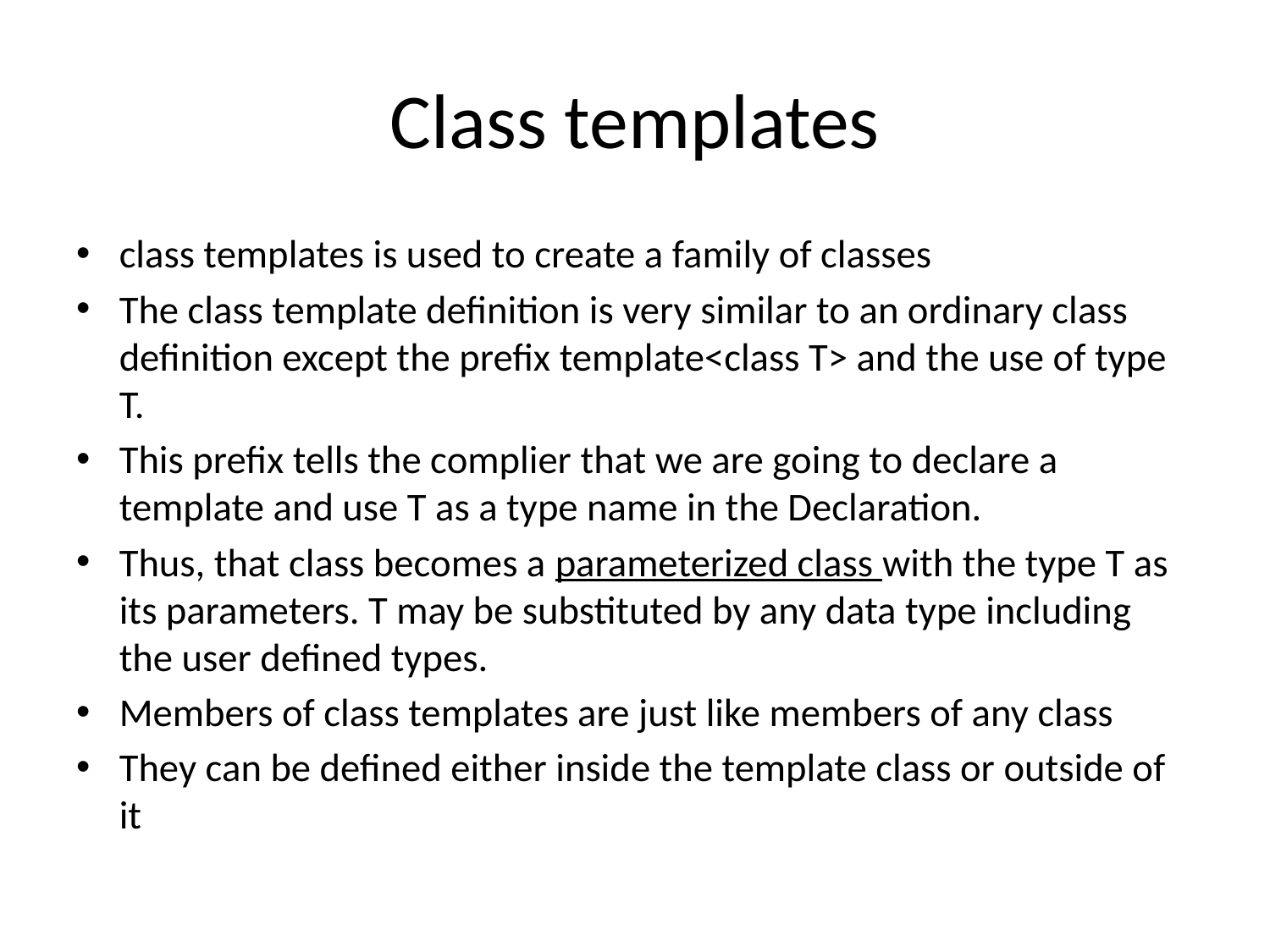

# Class templates
class templates is used to create a family of classes
The class template definition is very similar to an ordinary class definition except the prefix template<class T> and the use of type T.
This prefix tells the complier that we are going to declare a template and use T as a type name in the Declaration.
Thus, that class becomes a parameterized class with the type T as its parameters. T may be substituted by any data type including the user defined types.
Members of class templates are just like members of any class
They can be defined either inside the template class or outside of it